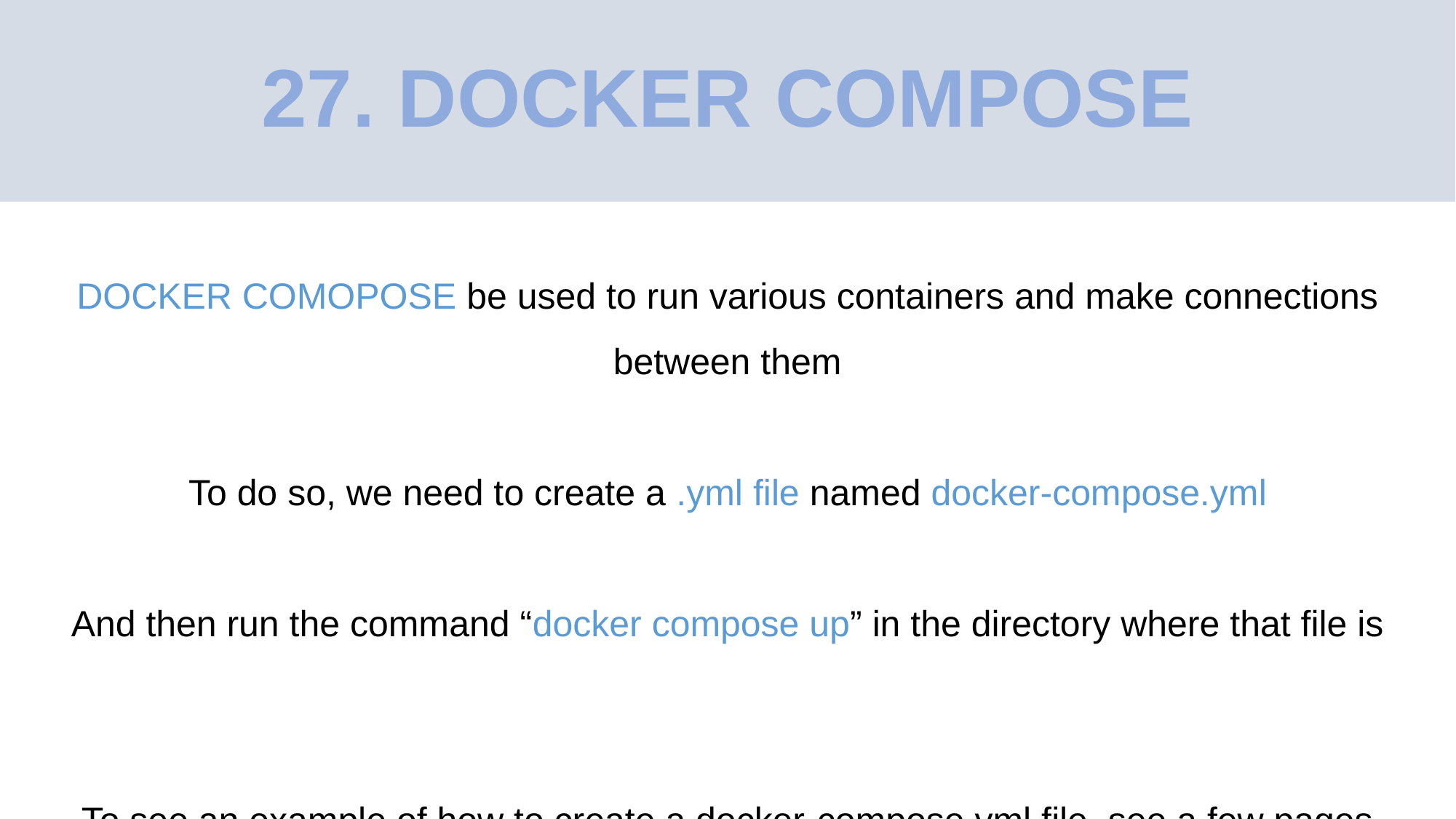

# 27. DOCKER COMPOSE

DOCKER COMOPOSE be used to run various containers and make connections between them

To do so, we need to create a .yml file named docker-compose.yml

And then run the command “docker compose up” in the directory where that file is

To see an example of how to create a docker-compose.yml file, see a few pages forward: